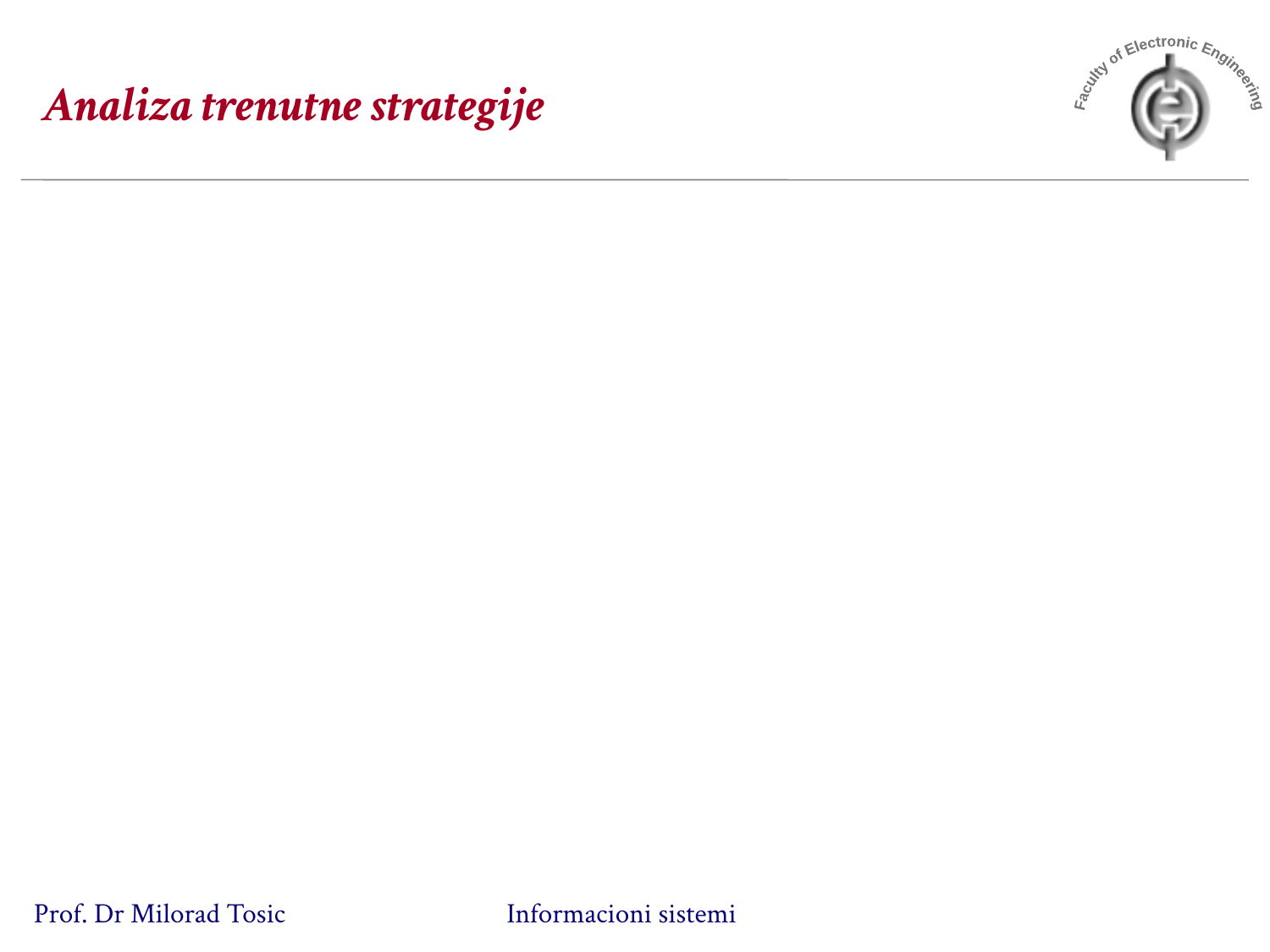

# Analiza trenutne strategije
Prof. Dr Milorad Tosic                                   Informacioni sistemi